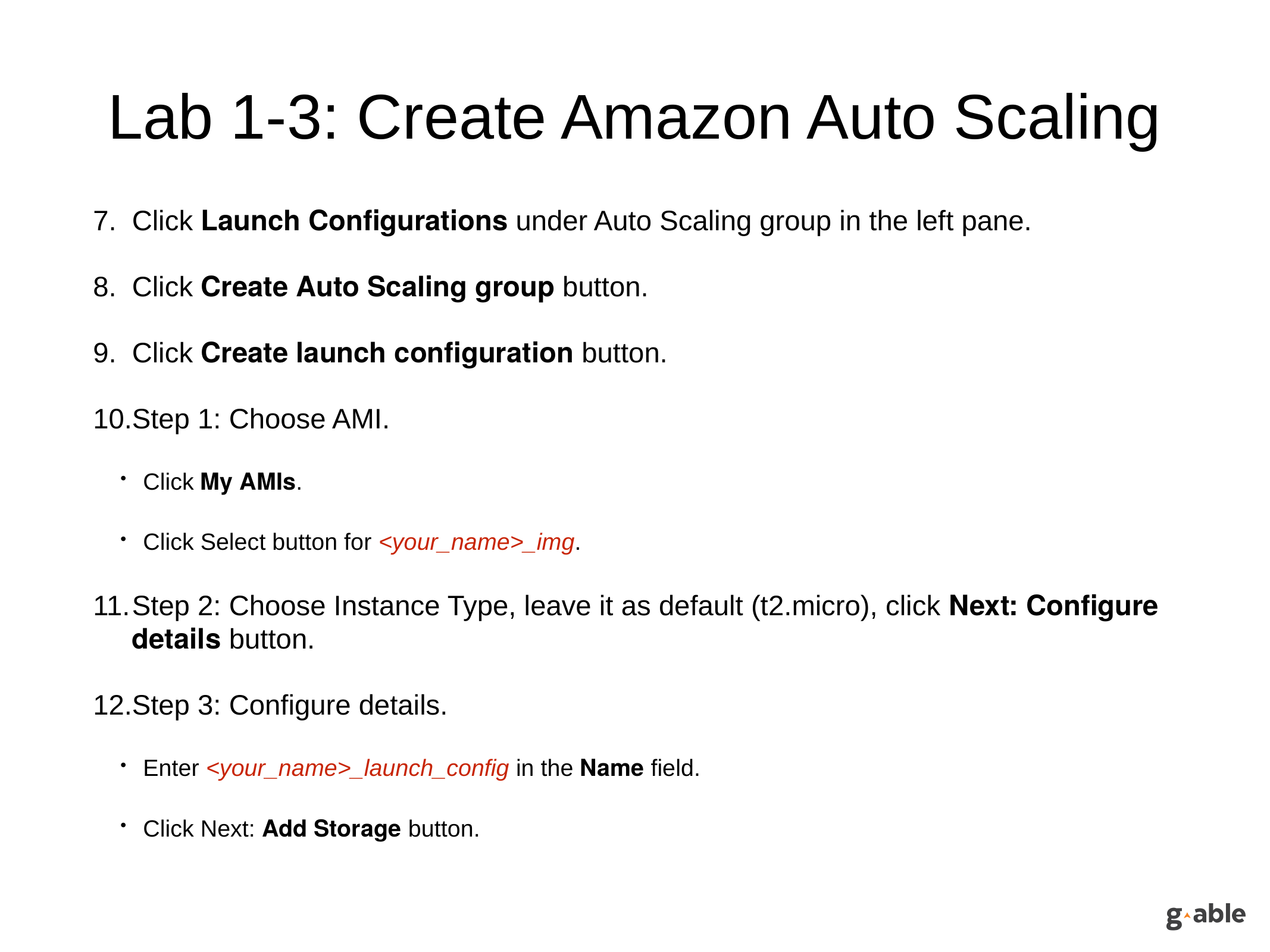

# Lab 1-3: Create Amazon Auto Scaling
Click Launch Configurations under Auto Scaling group in the left pane.
Click Create Auto Scaling group button.
Click Create launch configuration button.
Step 1: Choose AMI.
Click My AMIs.
Click Select button for <your_name>_img.
Step 2: Choose Instance Type, leave it as default (t2.micro), click Next: Configure details button.
Step 3: Configure details.
Enter <your_name>_launch_config in the Name field.
Click Next: Add Storage button.
11